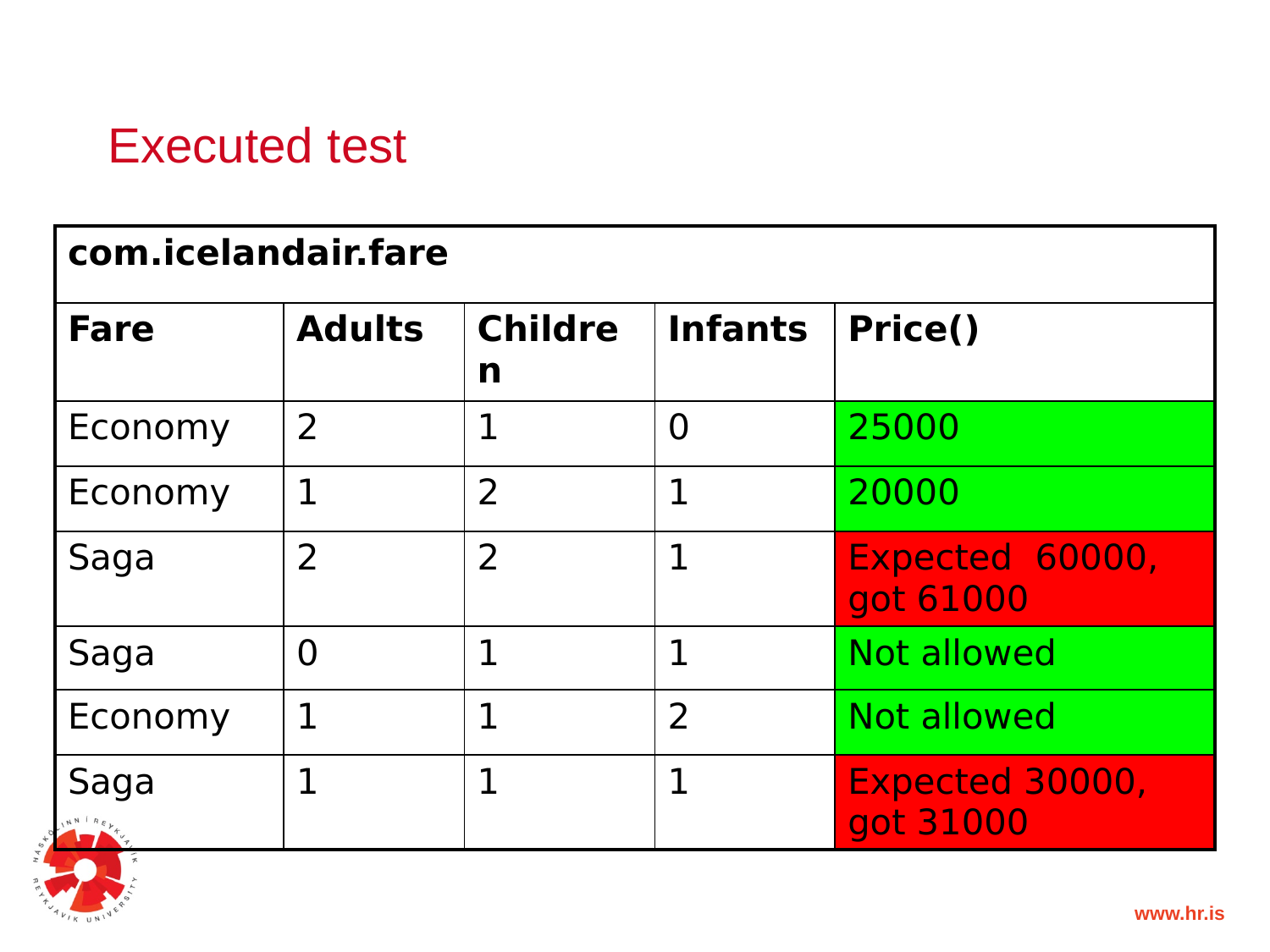

# Executed test
| com.icelandair.fare |  |  |  |  |
| --- | --- | --- | --- | --- |
| Fare | Adults | Children | Infants | Price() |
| Economy | 2 | 1 | 0 | 25000 |
| Economy | 1 | 2 | 1 | 20000 |
| Saga | 2 | 2 | 1 | Expected 60000, got 61000 |
| Saga | 0 | 1 | 1 | Not allowed |
| Economy | 1 | 1 | 2 | Not allowed |
| Saga | 1 | 1 | 1 | Expected 30000, got 31000 |